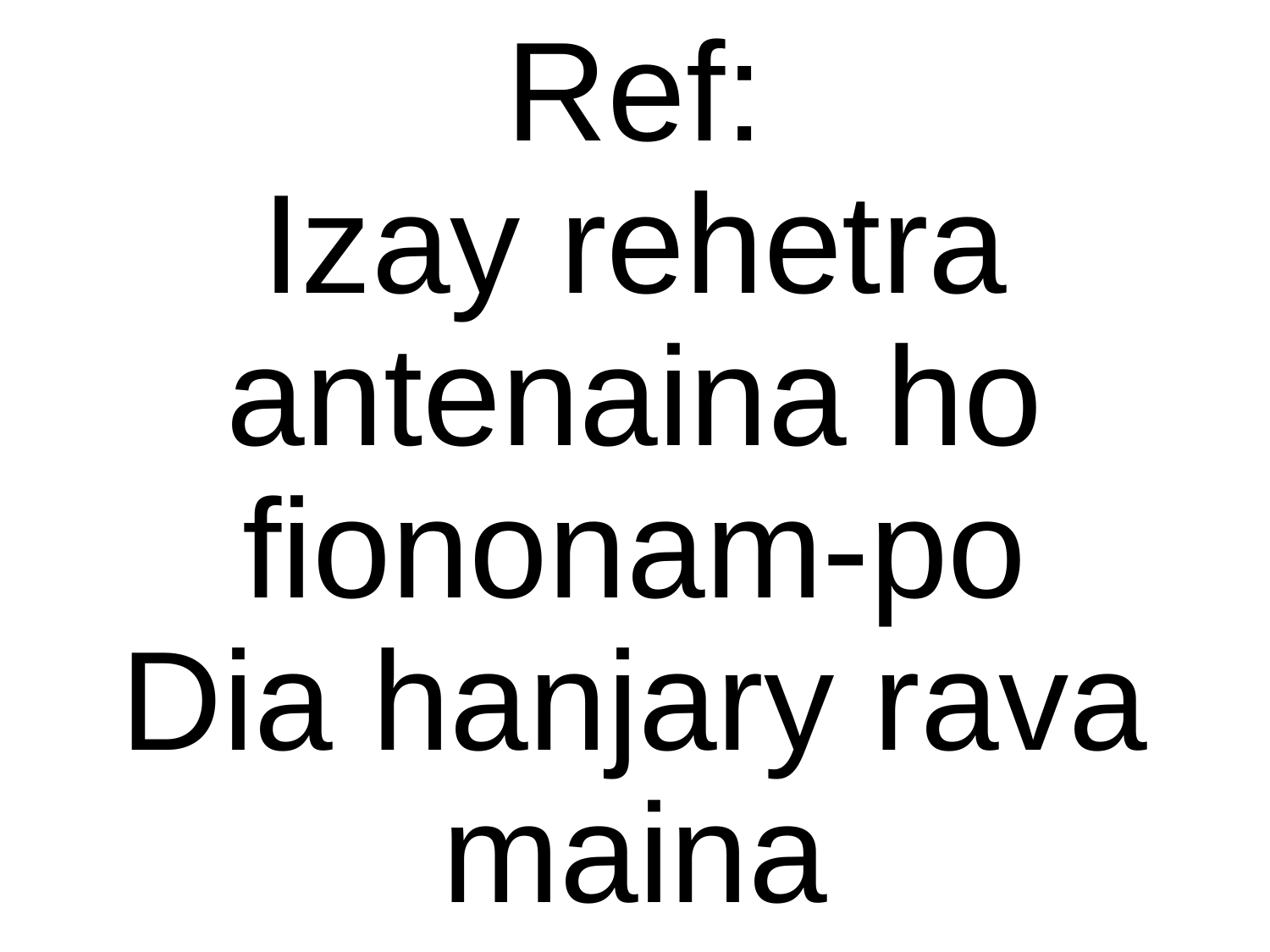

# Ref: Izay rehetra antenaina ho fiononam-po Dia hanjary rava maina